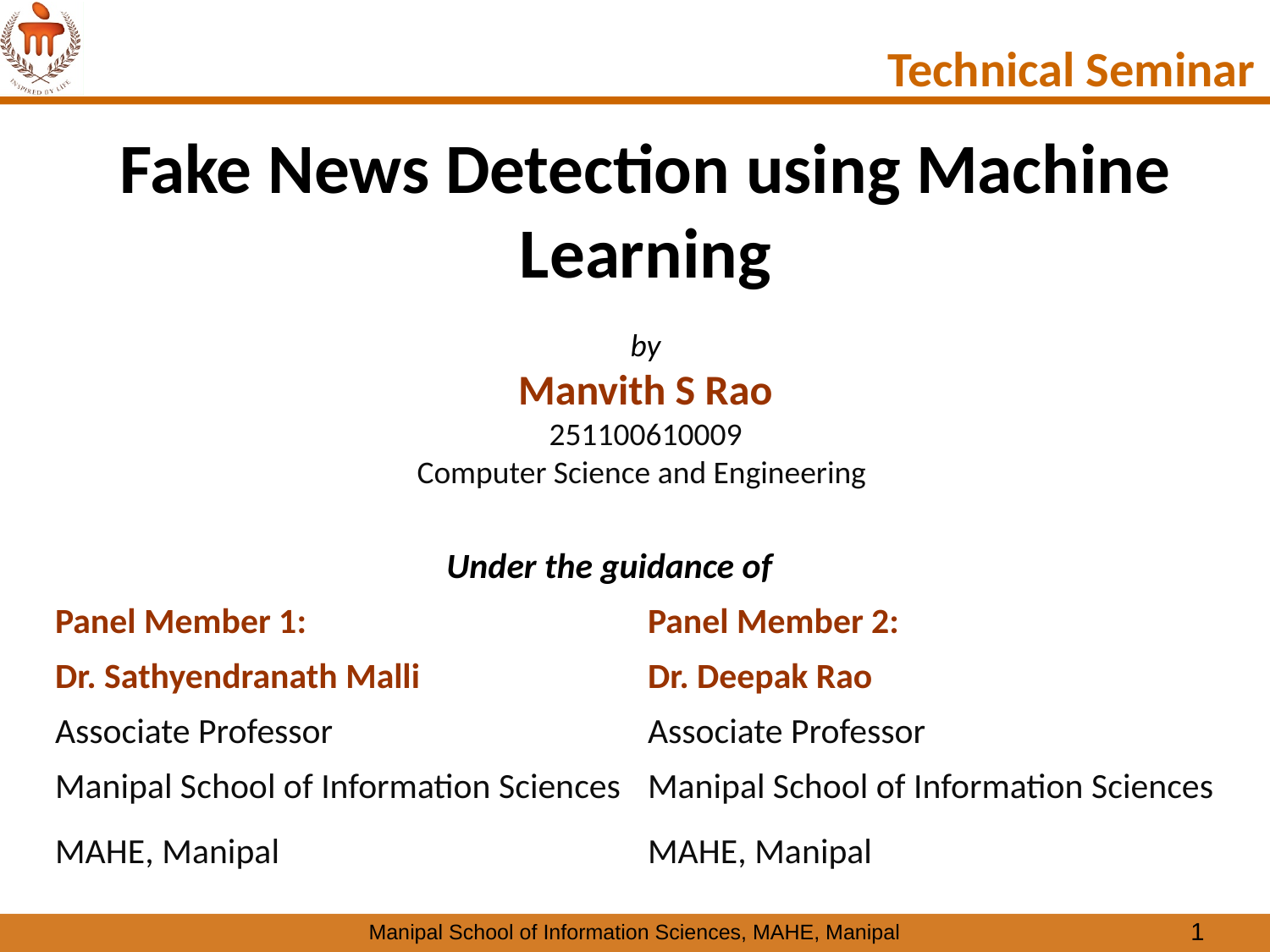

Technical Seminar
# Fake News Detection using Machine Learning

by
Manvith S Rao
251100610009
Computer Science and Engineering
Under the guidance of

| Panel Member 1: | Panel Member 2: |
| --- | --- |
| Dr. Sathyendranath Malli | Dr. Deepak Rao |
| Associate Professor | Associate Professor |
| Manipal School of Information Sciences | Manipal School of Information Sciences |
| MAHE, Manipal | MAHE, Manipal |
1